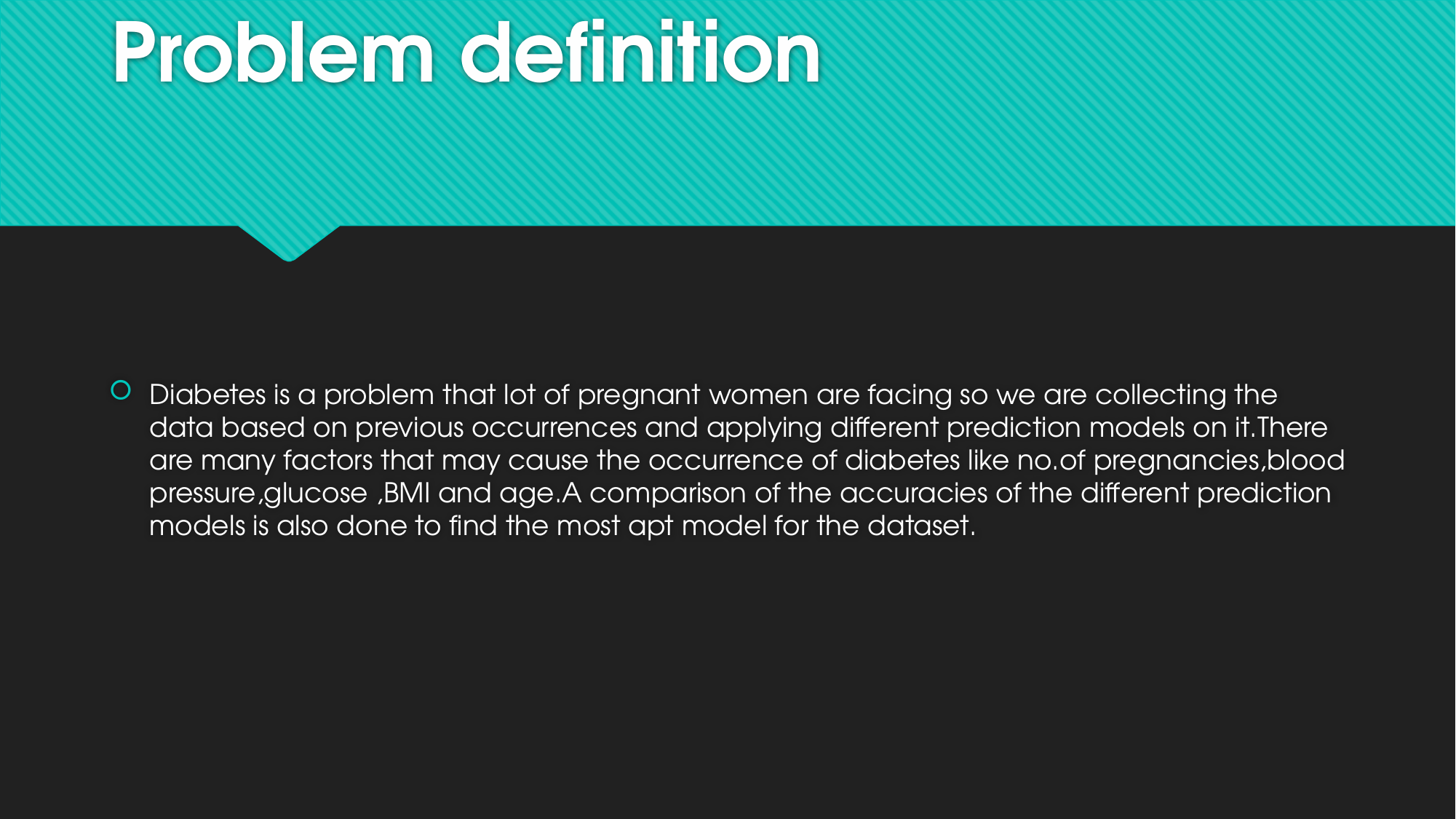

# Problem definition
Diabetes is a problem that lot of pregnant women are facing so we are collecting the data based on previous occurrences and applying different prediction models on it.There are many factors that may cause the occurrence of diabetes like no.of pregnancies,blood pressure,glucose ,BMI and age.A comparison of the accuracies of the different prediction models is also done to find the most apt model for the dataset.